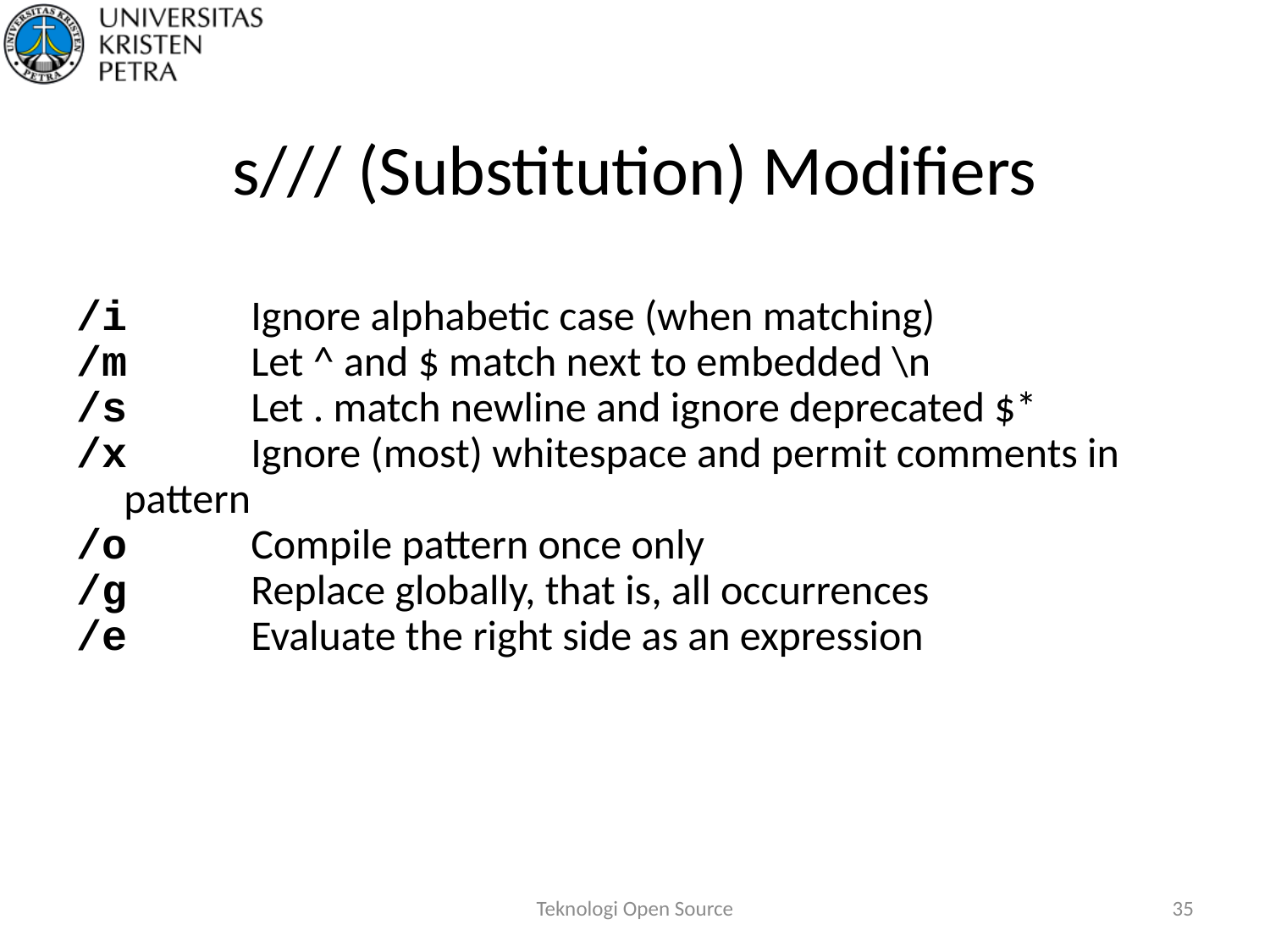

# s/// (Substitution) Modifiers

/i	Ignore alphabetic case (when matching)
/m	Let ^ and $ match next to embedded \n
/s	Let . match newline and ignore deprecated $*
/x	Ignore (most) whitespace and permit comments in pattern
/o	Compile pattern once only
/g	Replace globally, that is, all occurrences
/e	Evaluate the right side as an expression
Teknologi Open Source
35